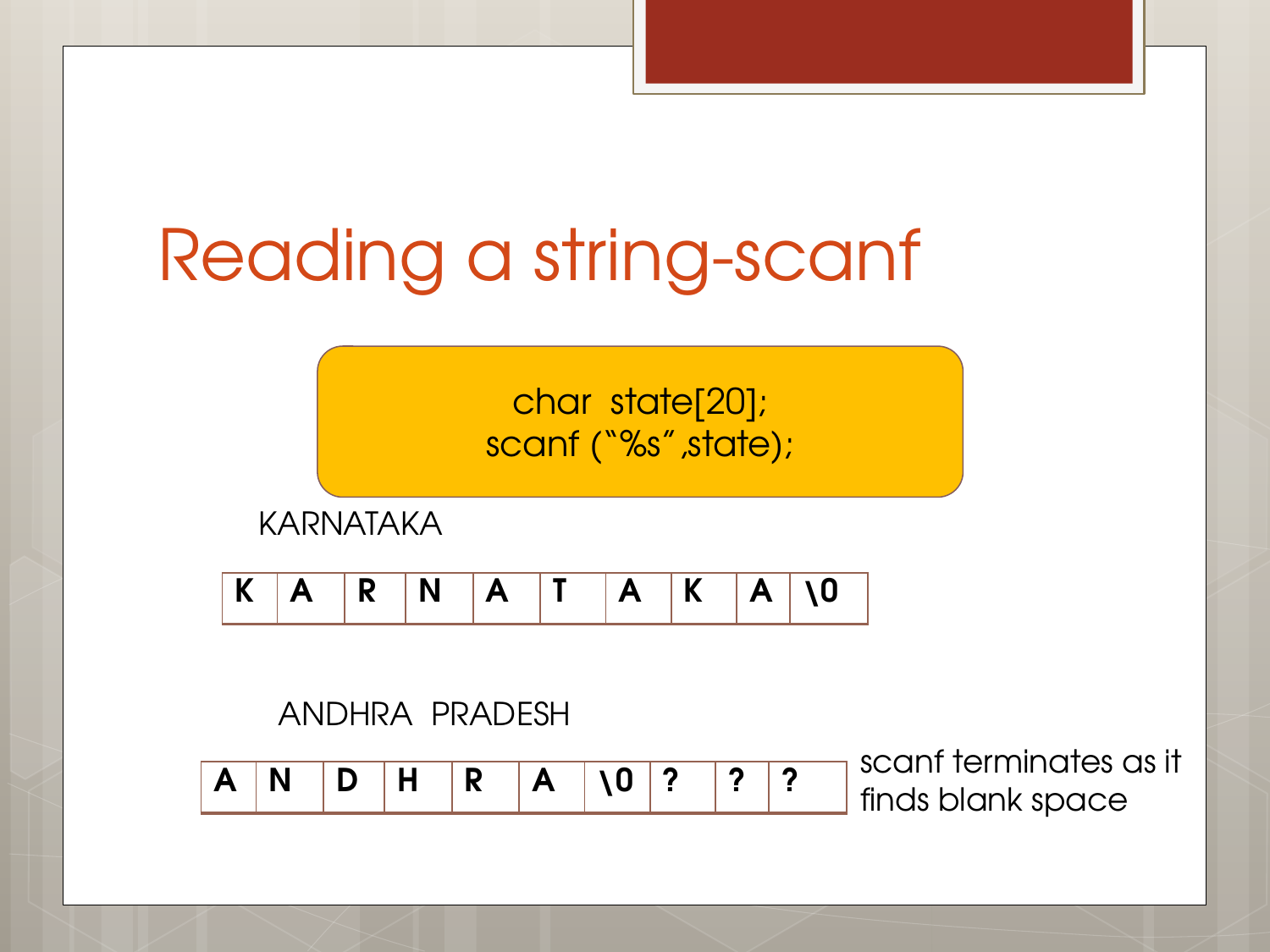

# Reading a string-scanf

char  state[20];
scanf (“%s”,state);
KARNATAKA
| K | A | R | N | A | T | A | K | A | \0 |
| --- | --- | --- | --- | --- | --- | --- | --- | --- | --- |
ANDHRA  PRADESH
scanf terminates as it
finds blank space
| A | N | D | H | R | A | \0 | ? | ? | ? |
| --- | --- | --- | --- | --- | --- | --- | --- | --- | --- |